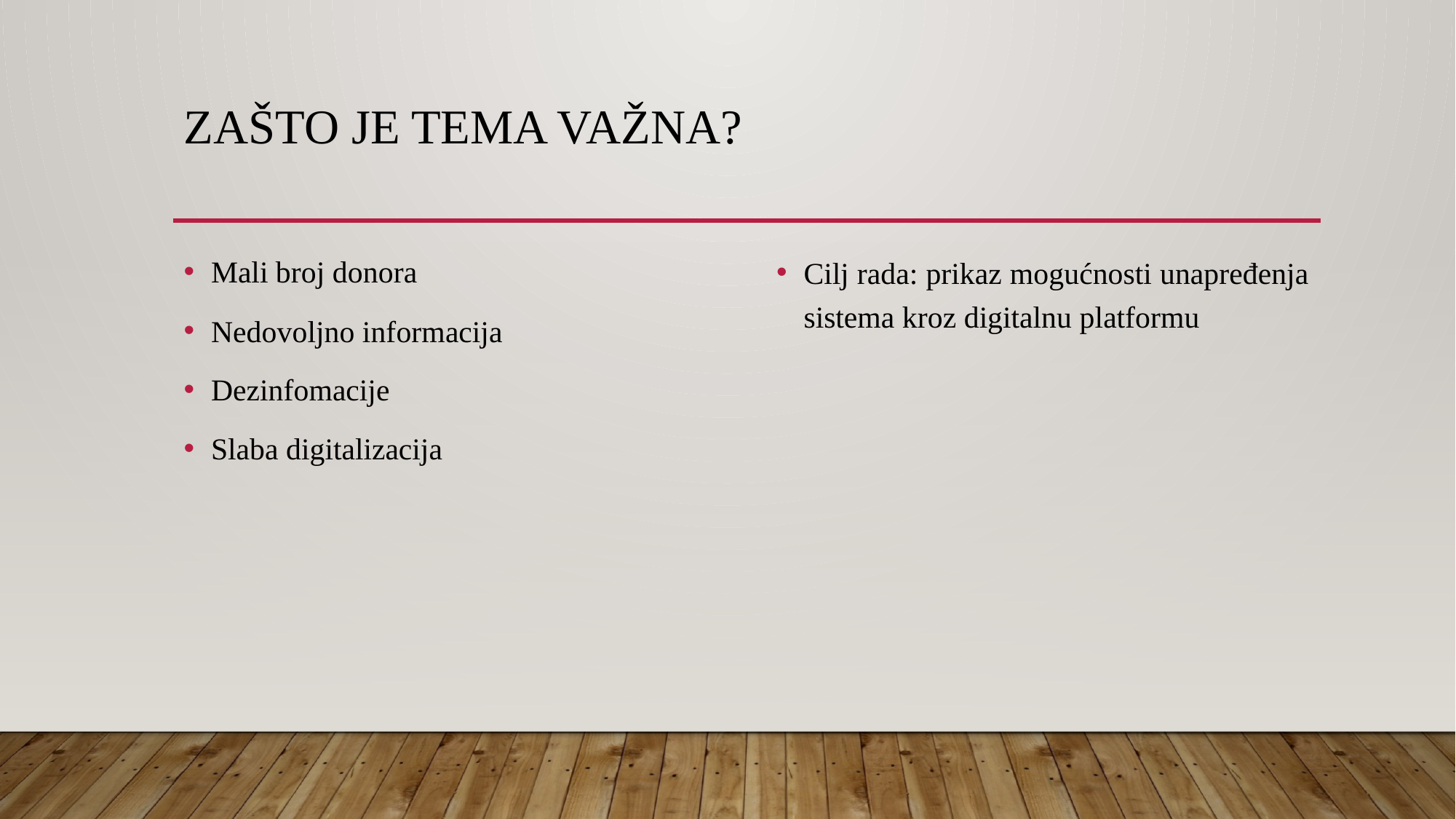

# Zašto je tema važna?
Mali broj donora
Nedovoljno informacija
Dezinfomacije
Slaba digitalizacija
Cilj rada: prikaz mogućnosti unapređenja sistema kroz digitalnu platformu